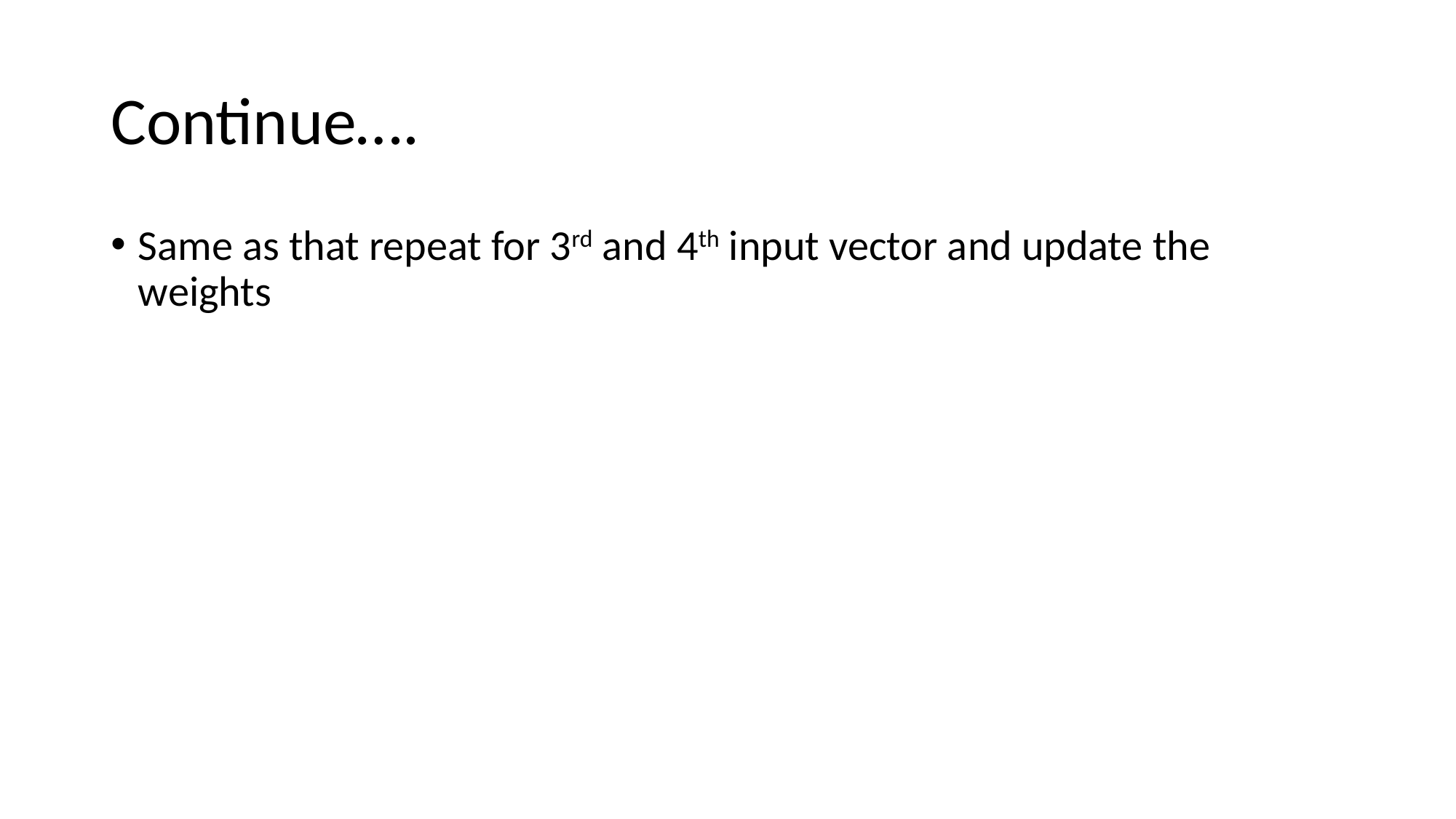

# Continue….
Same as that repeat for 3rd and 4th input vector and update the weights